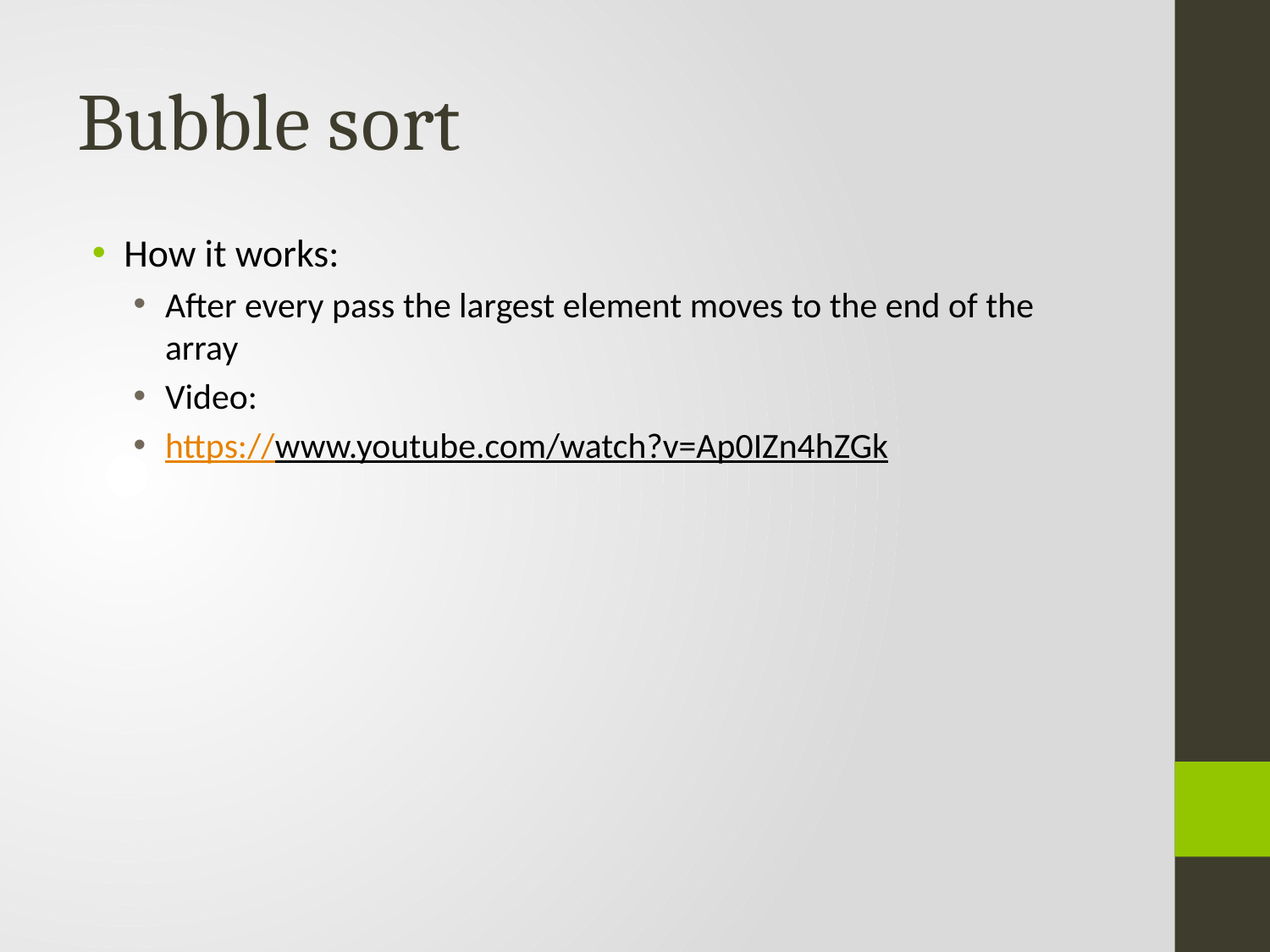

# Bubble sort
How it works:
After every pass the largest element moves to the end of the array
Video:
https://www.youtube.com/watch?v=Ap0IZn4hZGk